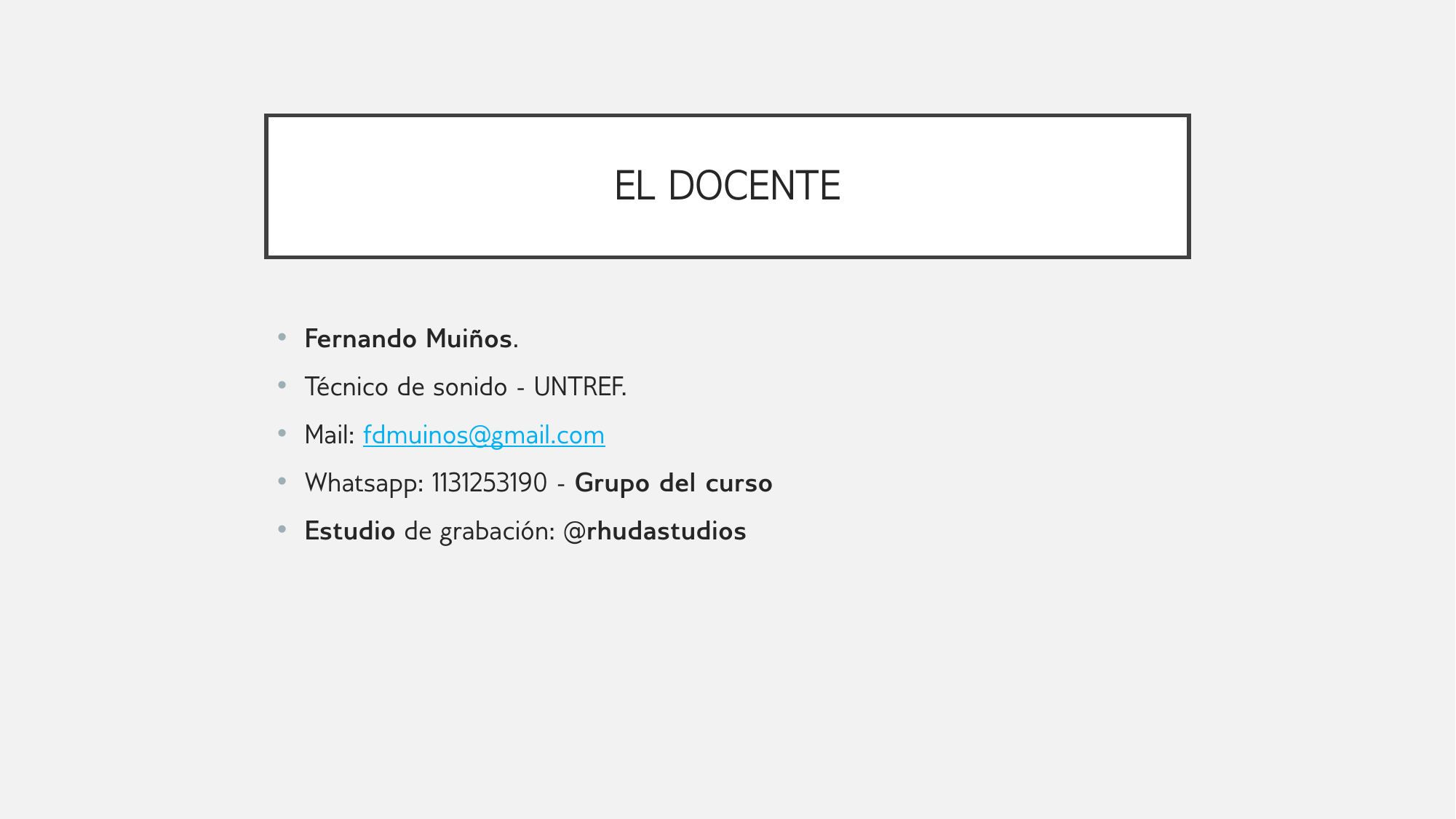

# EL DOCENTE
Fernando Muiños.
Técnico de sonido - UNTREF.
Mail: fdmuinos@gmail.com
Whatsapp: 1131253190 - Grupo del curso
Estudio de grabación: @rhudastudios